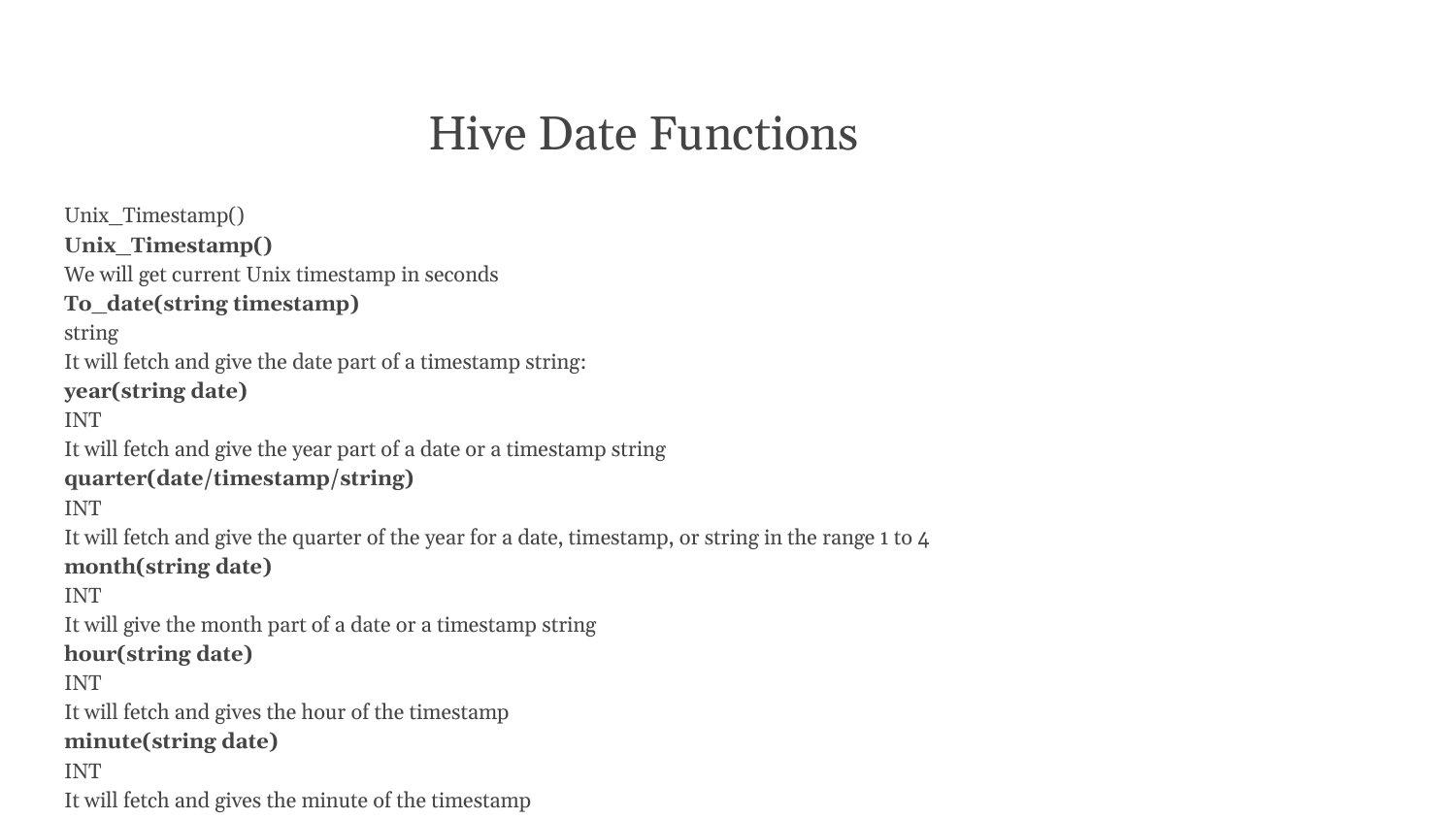

# Hive Date Functions

Unix_Timestamp()
Unix_Timestamp()
We will get current Unix timestamp in seconds
To_date(string timestamp)
string
It will fetch and give the date part of a timestamp string:
year(string date)
INT
It will fetch and give the year part of a date or a timestamp string
quarter(date/timestamp/string)
INT
It will fetch and give the quarter of the year for a date, timestamp, or string in the range 1 to 4
month(string date)
INT
It will give the month part of a date or a timestamp string
hour(string date)
INT
It will fetch and gives the hour of the timestamp
minute(string date)
INT
It will fetch and gives the minute of the timestamp